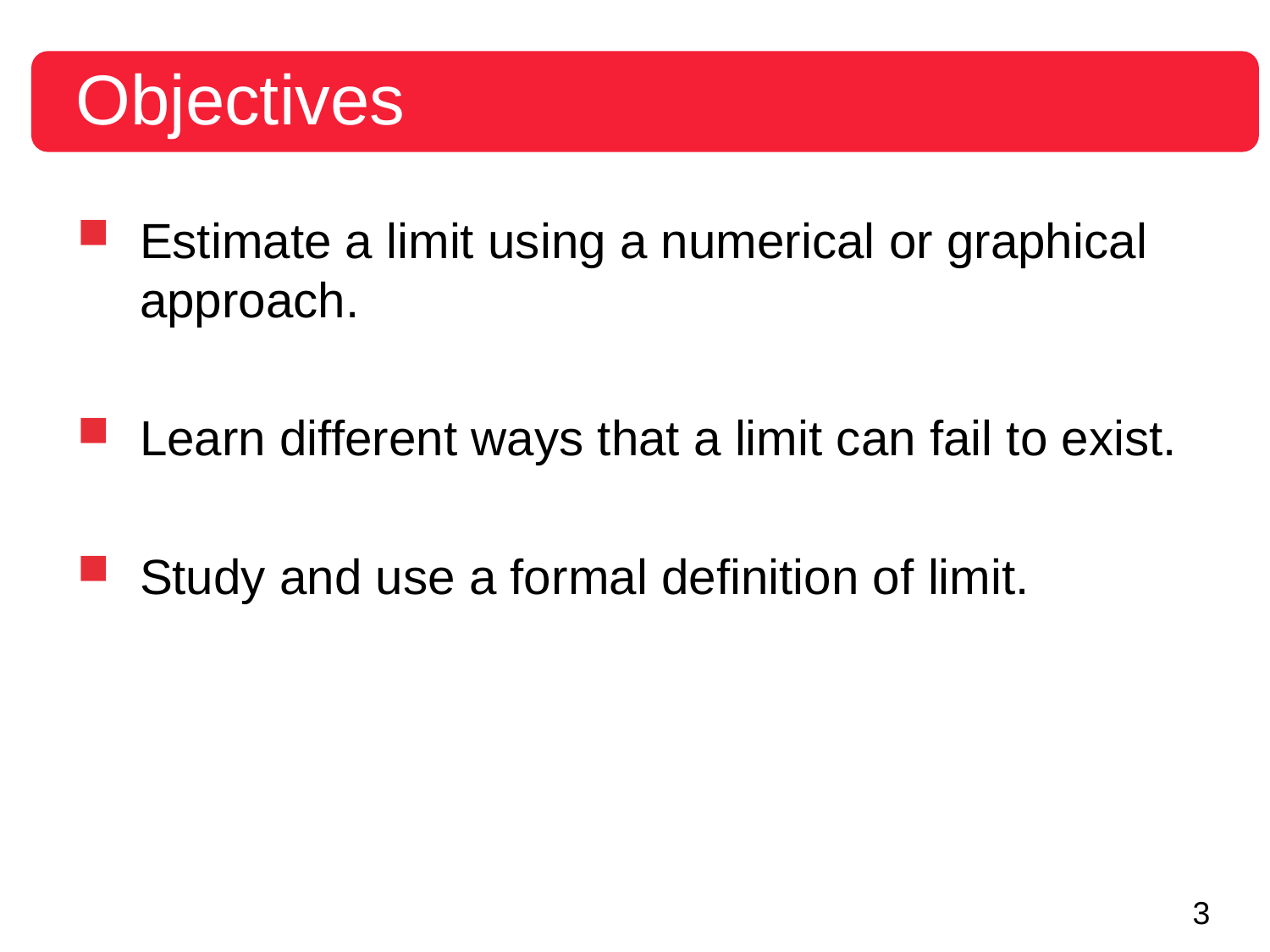

Objectives
Estimate a limit using a numerical or graphical
approach.

Learn different ways that a limit can fail to exist.

Study and use a formal definition of limit.